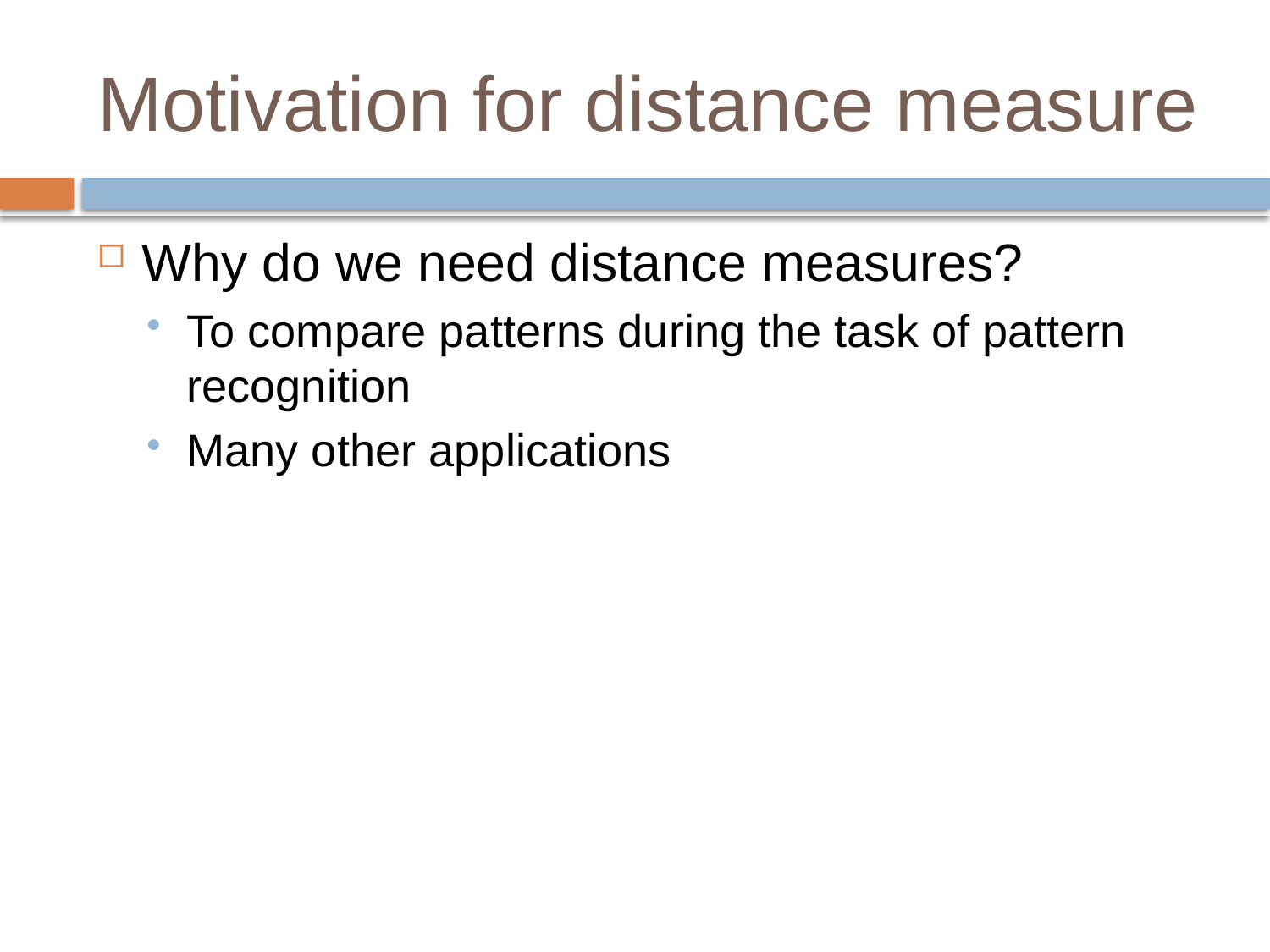

# Motivation for distance measure
Why do we need distance measures?
To compare patterns during the task of pattern recognition
Many other applications